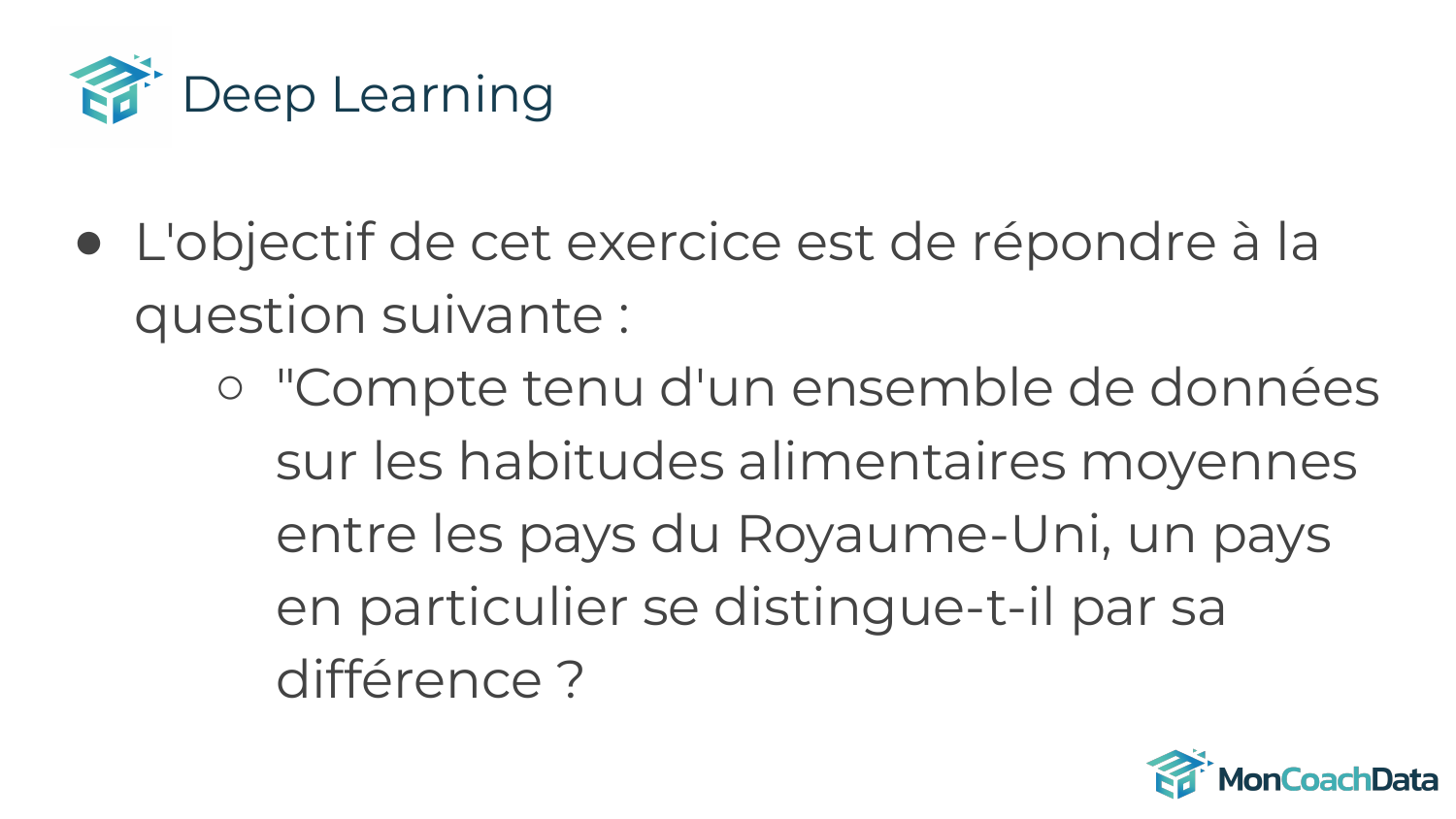

# Deep Learning
L'objectif de cet exercice est de répondre à la question suivante :
"Compte tenu d'un ensemble de données sur les habitudes alimentaires moyennes entre les pays du Royaume-Uni, un pays en particulier se distingue-t-il par sa différence ?